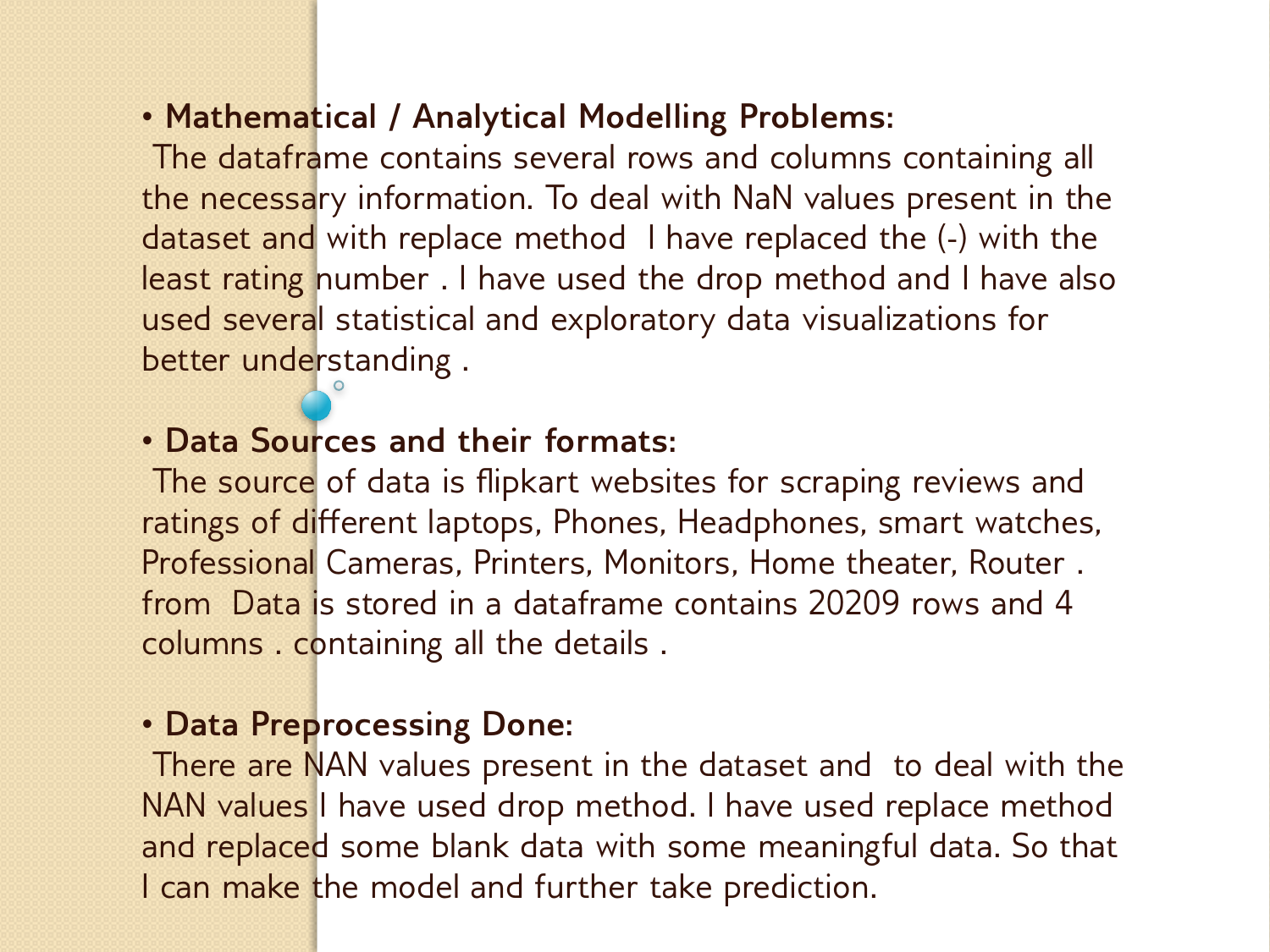

• Mathematical / Analytical Modelling Problems:
 The dataframe contains several rows and columns containing all the necessary information. To deal with NaN values present in the dataset and with replace method  I have replaced the (-) with the least rating number . I have used the drop method and I have also used several statistical and exploratory data visualizations for better understanding .

• Data Sources and their formats:
 The source of data is flipkart websites for scraping reviews and ratings of different laptops, Phones, Headphones, smart watches, Professional Cameras, Printers, Monitors, Home theater, Router . from  Data is stored in a dataframe contains 20209 rows and 4 columns . containing all the details .

• Data Preprocessing Done:
 There are NAN values present in the dataset and  to deal with the NAN values I have used drop method. I have used replace method and replaced some blank data with some meaningful data. So that I can make the model and further take prediction.